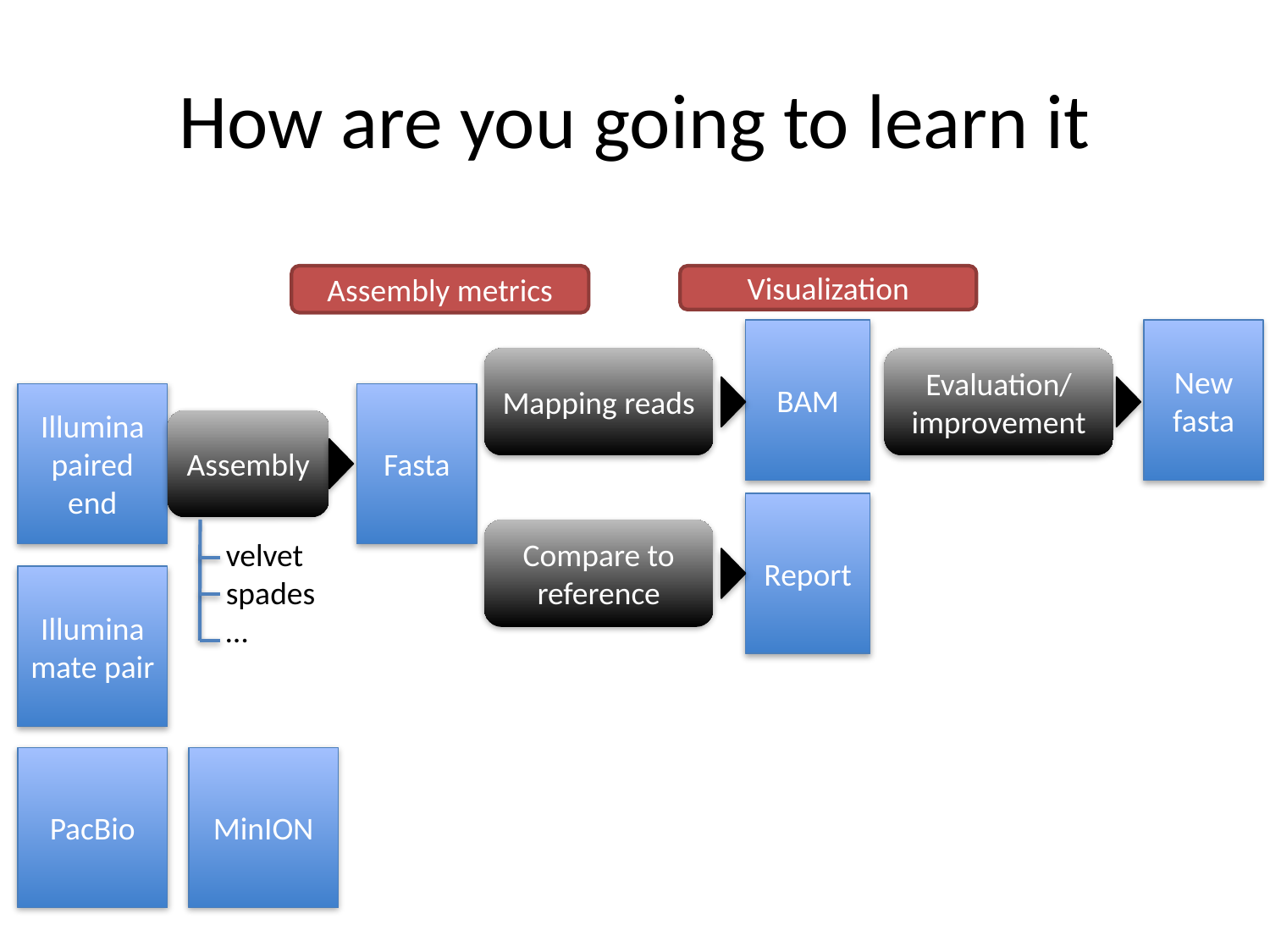

# How are you going to learn it
Assembly metrics
Visualization
BAM
Mapping reads

New fasta
Evaluation/ improvement

Illumina paired end
Fasta
Assembly

Report
Compare to reference

velvet
spades
…
Illumina mate pair
PacBio
MinION